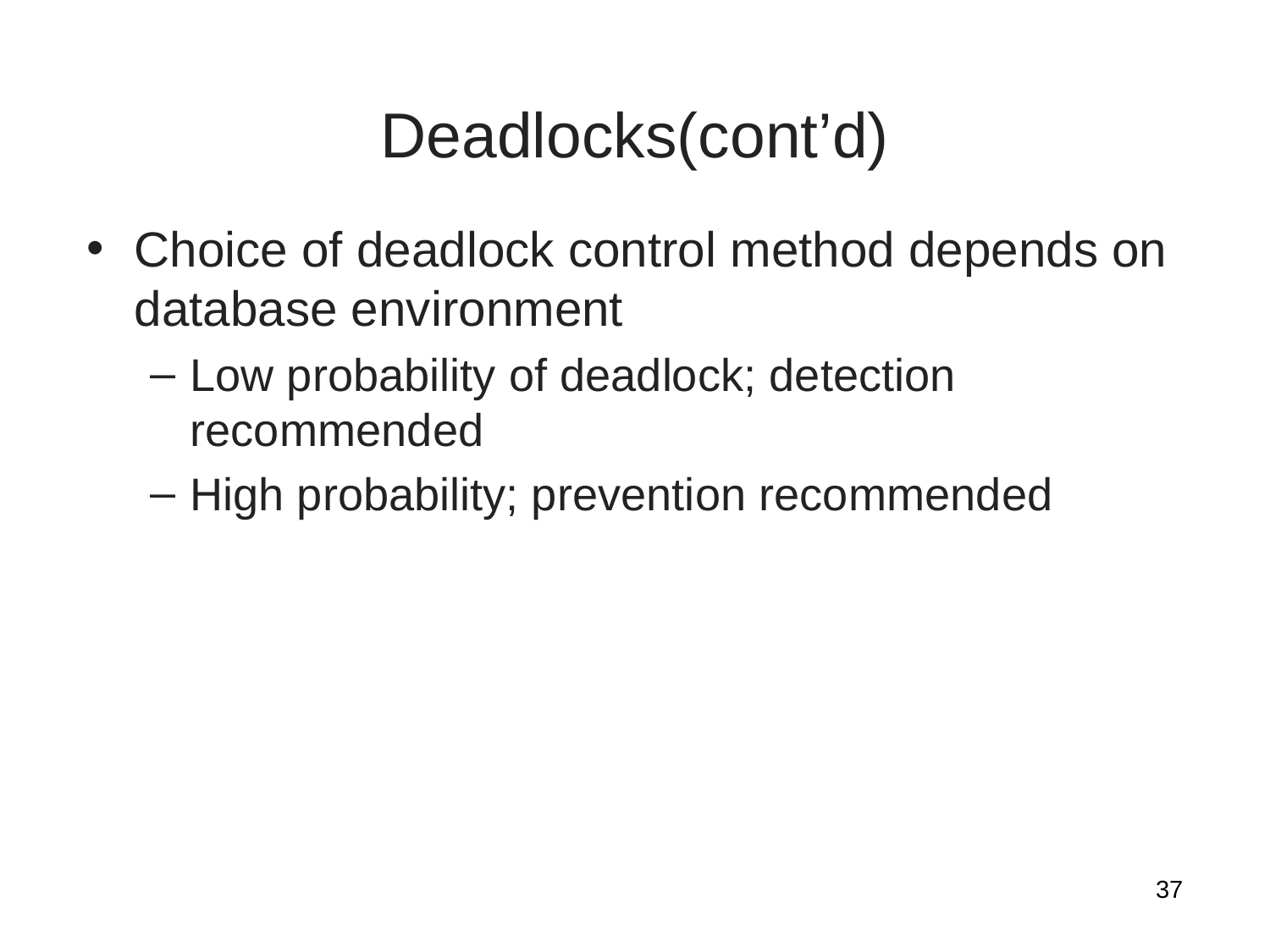

# Deadlocks(cont’d)
Choice of deadlock control method depends on database environment
Low probability of deadlock; detection recommended
High probability; prevention recommended
37